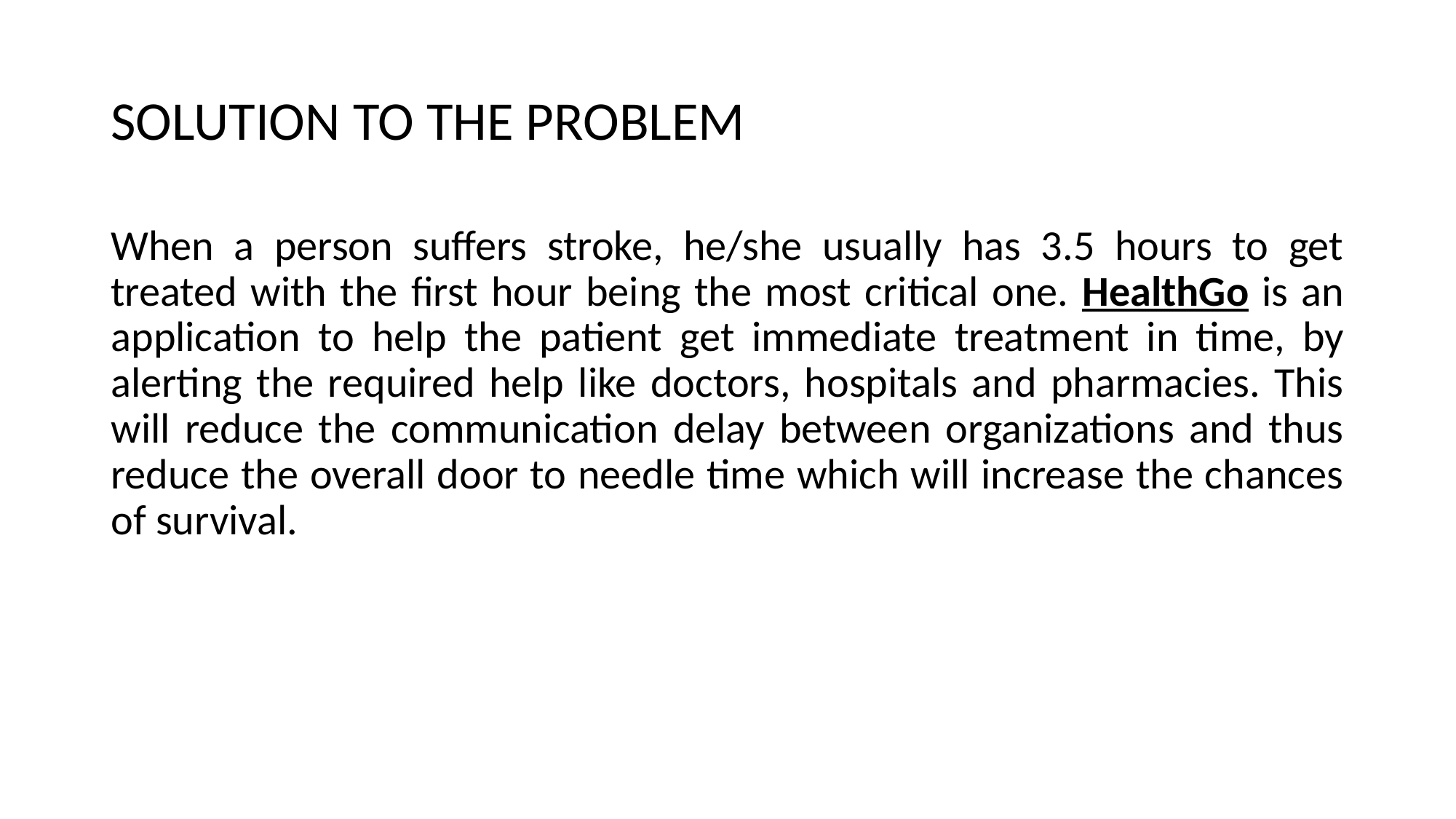

# SOLUTION TO THE PROBLEM
When a person suffers stroke, he/she usually has 3.5 hours to get treated with the first hour being the most critical one. HealthGo is an application to help the patient get immediate treatment in time, by alerting the required help like doctors, hospitals and pharmacies. This will reduce the communication delay between organizations and thus reduce the overall door to needle time which will increase the chances of survival.